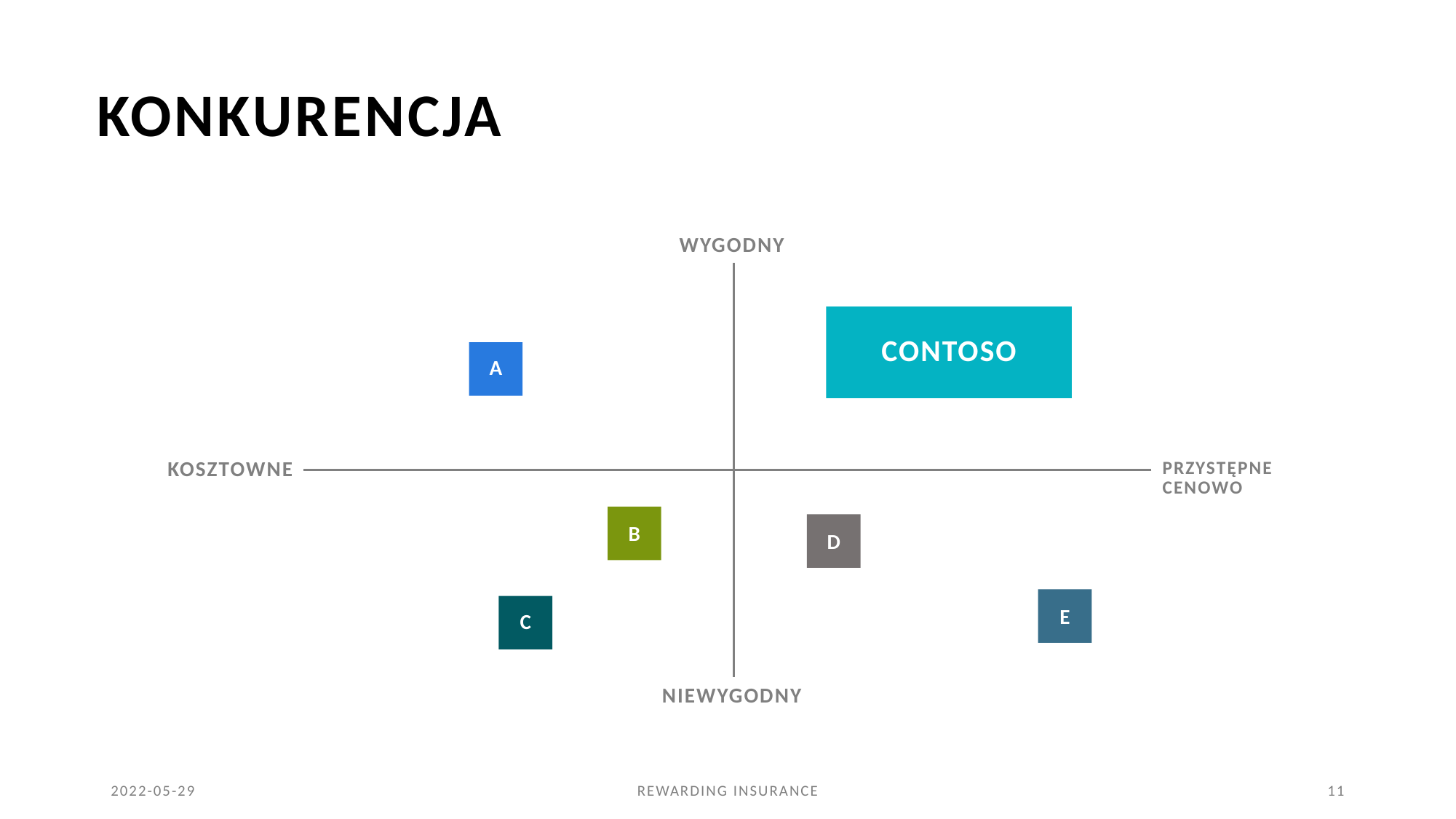

# Konkurencja
Wygodny

Contoso

A
Kosztowne
Przystępne cenowo

B

D

E

C
Niewygodny
2022-05-29
REWARDING INSURANCE
11